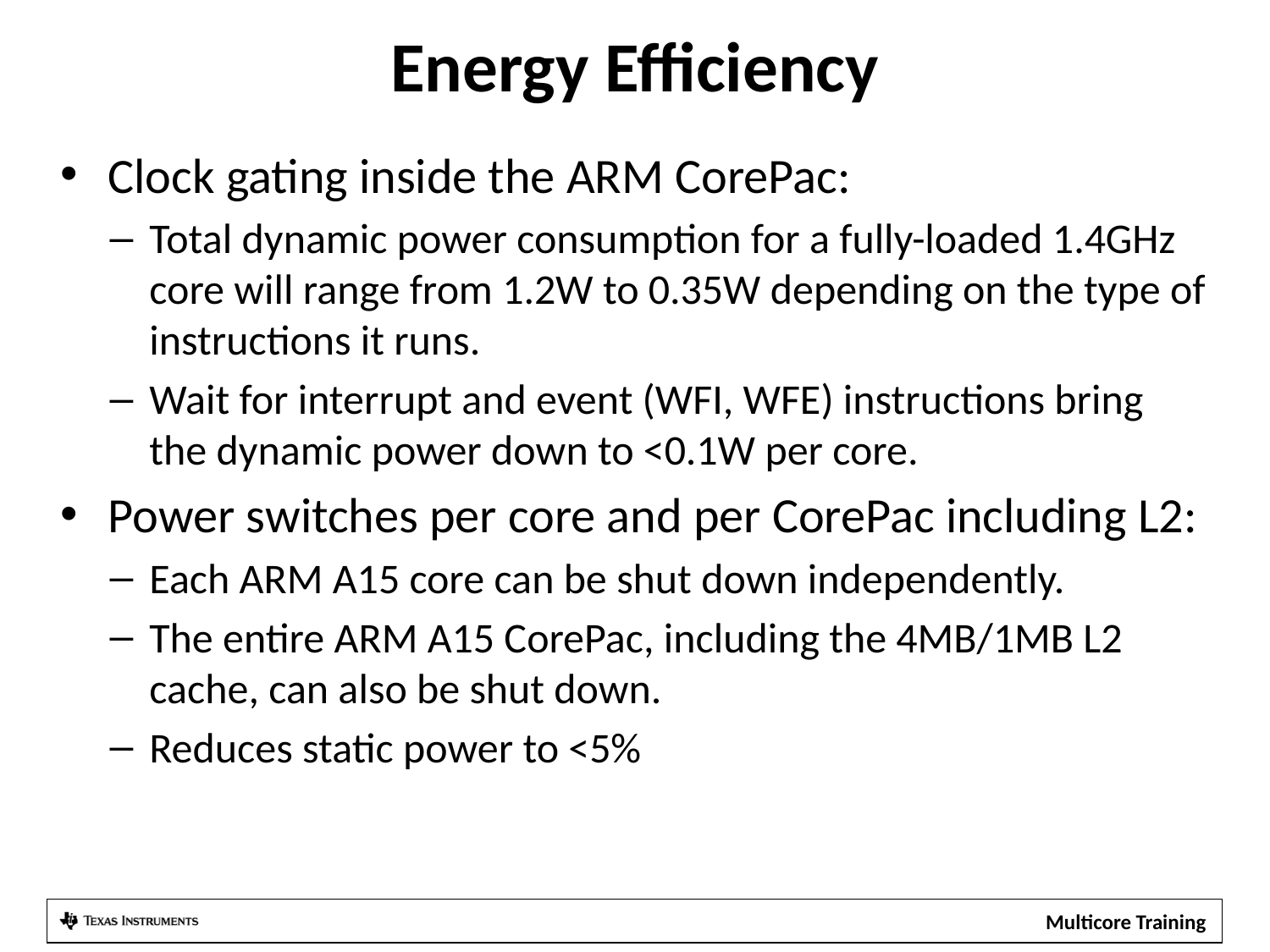

# Energy Efficiency
Clock gating inside the ARM CorePac:
Total dynamic power consumption for a fully-loaded 1.4GHz core will range from 1.2W to 0.35W depending on the type of instructions it runs.
Wait for interrupt and event (WFI, WFE) instructions bring the dynamic power down to <0.1W per core.
Power switches per core and per CorePac including L2:
Each ARM A15 core can be shut down independently.
The entire ARM A15 CorePac, including the 4MB/1MB L2 cache, can also be shut down.
Reduces static power to <5%